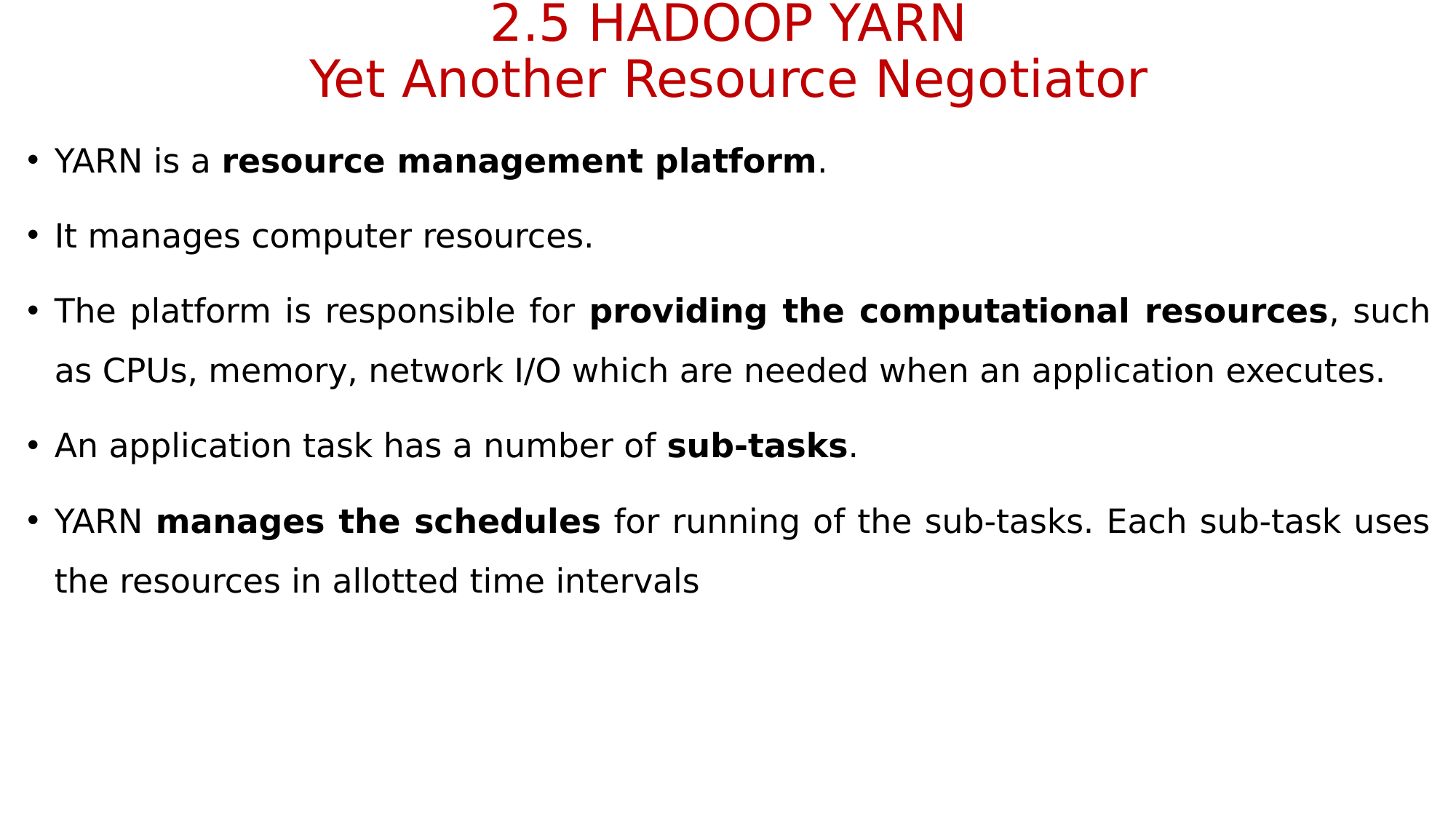

# 2.5 HADOOP YARN Yet Another Resource Negotiator
YARN is a resource management platform.
It manages computer resources.
The platform is responsible for providing the computational resources, such as CPUs, memory, network I/O which are needed when an application executes.
An application task has a number of sub-tasks.
YARN manages the schedules for running of the sub-tasks. Each sub-task uses the resources in allotted time intervals